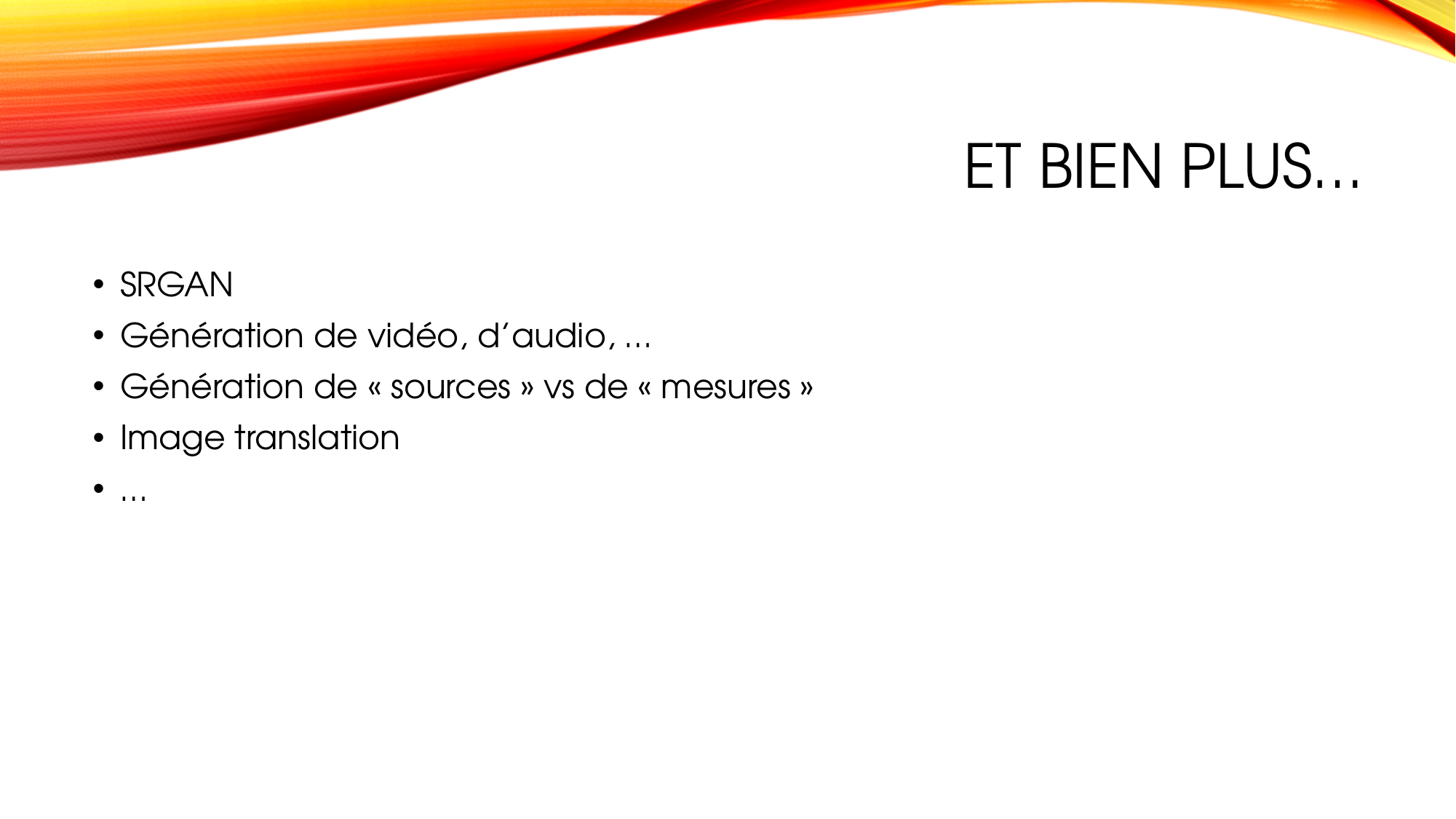

# Et bien plus…
SRGAN
Génération de vidéo, d’audio, …
Génération de « sources » vs de « mesures »
Image translation
…